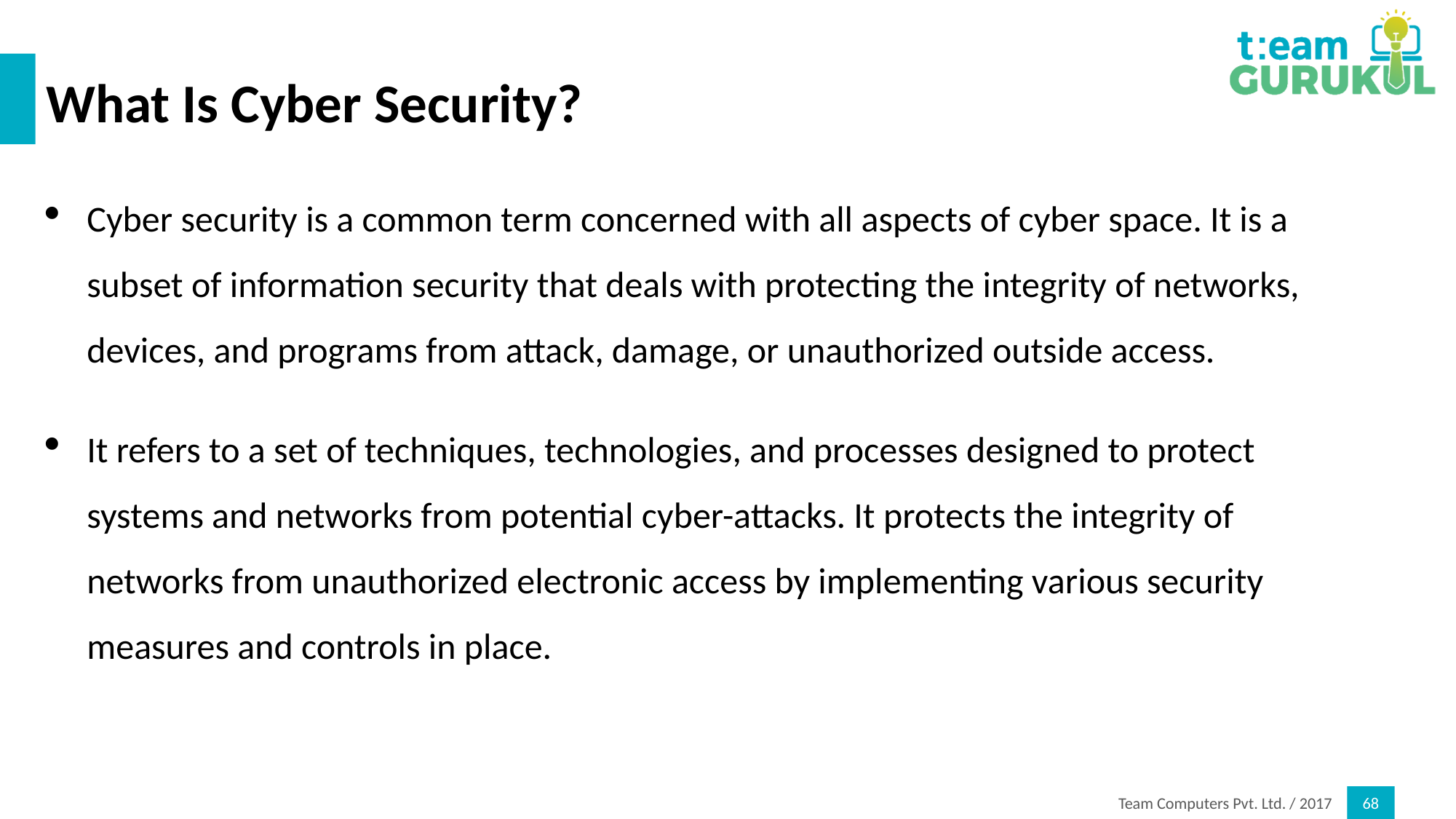

# What Is Cyber Security?
Cyber security is a common term concerned with all aspects of cyber space. It is a subset of information security that deals with protecting the integrity of networks, devices, and programs from attack, damage, or unauthorized outside access.
It refers to a set of techniques, technologies, and processes designed to protect systems and networks from potential cyber-attacks. It protects the integrity of networks from unauthorized electronic access by implementing various security measures and controls in place.